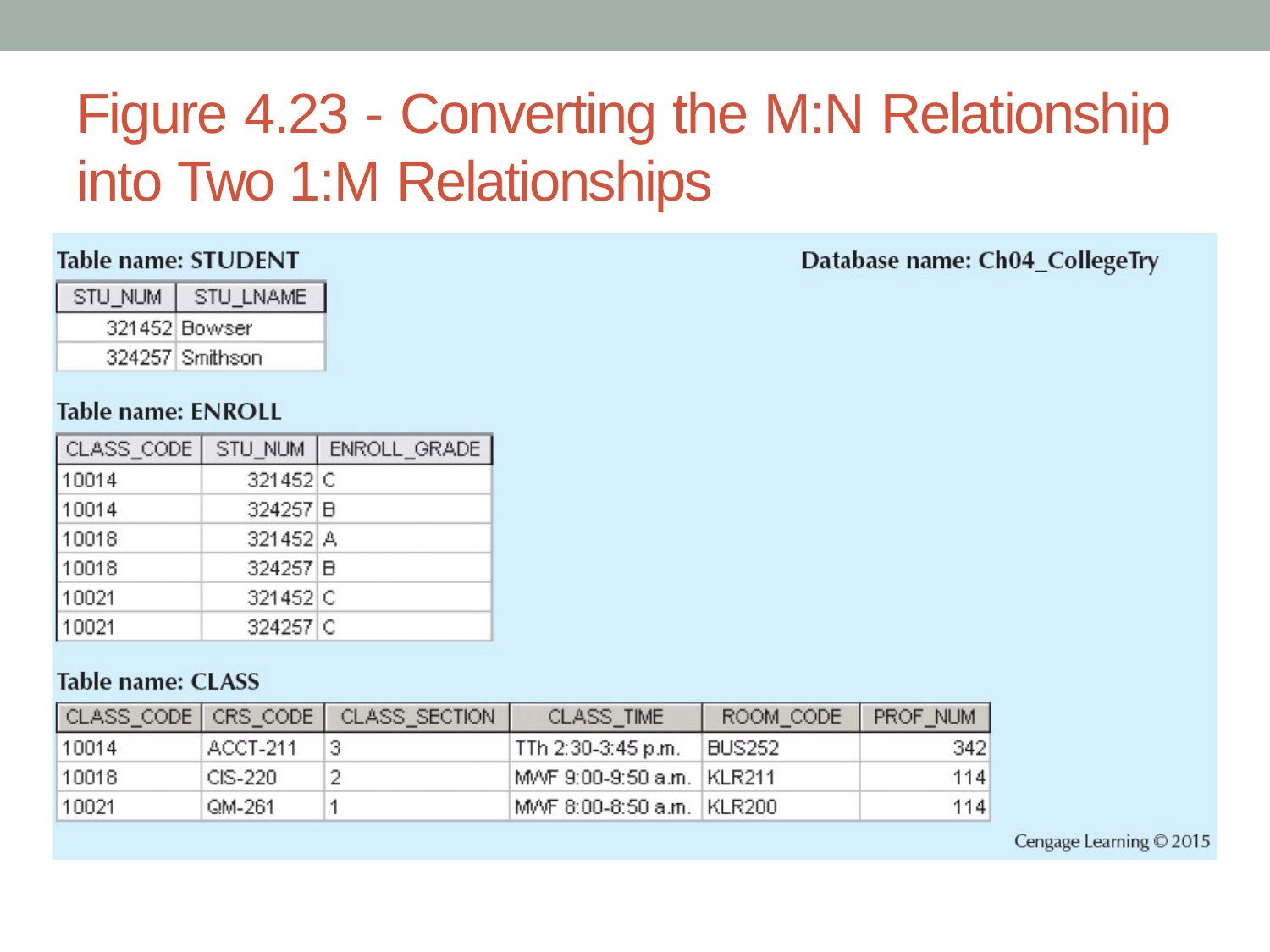

# Figure 4.23 - Converting the M:N Relationship  into Two 1:M Relationships